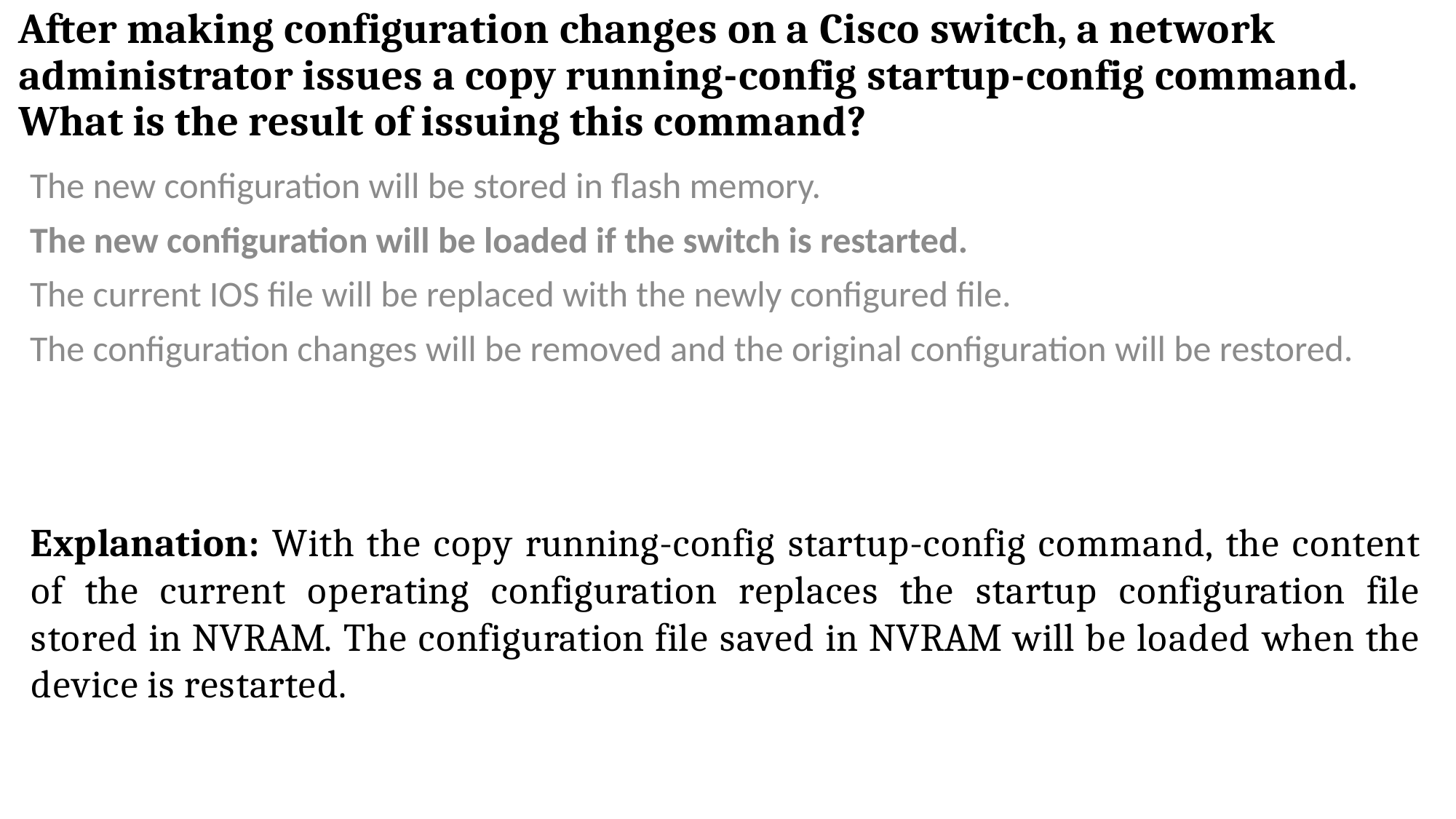

# After making configuration changes on a Cisco switch, a network administrator issues a copy running-config startup-config command. What is the result of issuing this command?
The new configuration will be stored in flash memory.
The new configuration will be loaded if the switch is restarted.
The current IOS file will be replaced with the newly configured file.
The configuration changes will be removed and the original configuration will be restored.
Explanation: With the copy running-config startup-config command, the content of the current operating configuration replaces the startup configuration file stored in NVRAM. The configuration file saved in NVRAM will be loaded when the device is restarted.